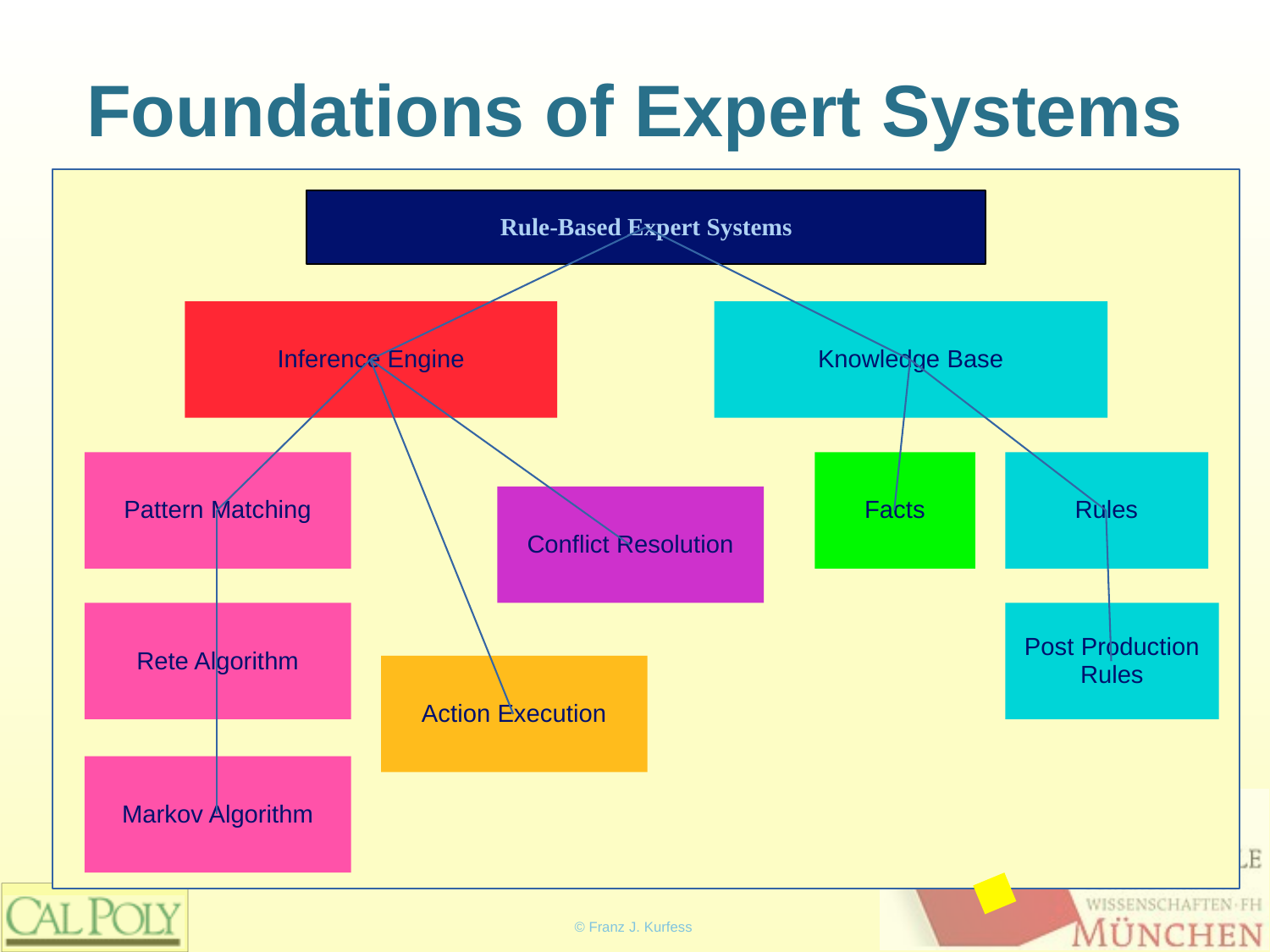

# Foundations of Expert Systems

Rule-Based Expert Systems

Inference Engine

Knowledge Base

Pattern Matching

Facts

Rules

Conflict Resolution

Rete Algorithm

Post Production Rules

Action Execution

Markov Algorithm
112